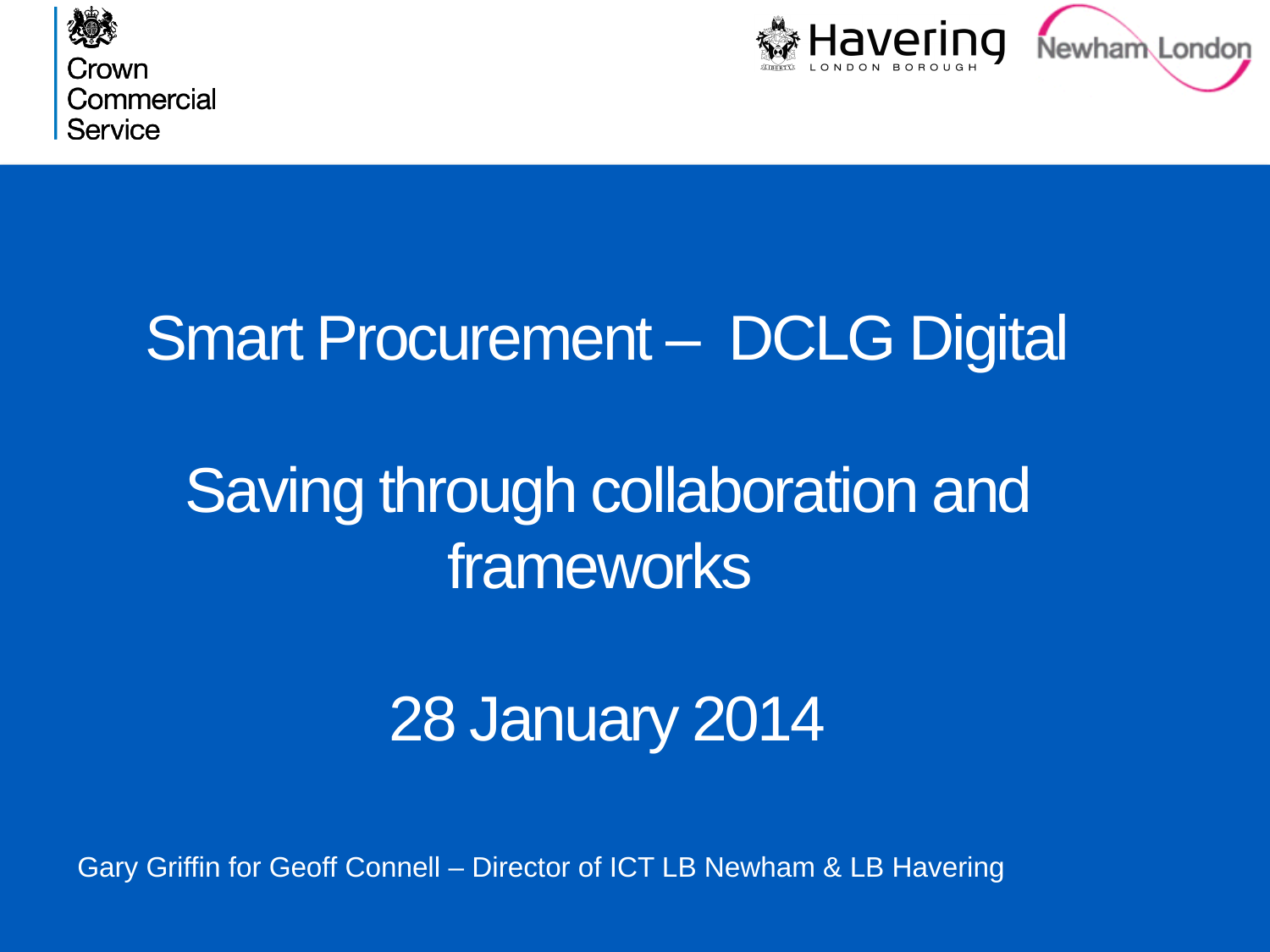

# Smart Procurement –  DCLG Digital Saving through collaboration and frameworks 28 January 2014
Gary Griffin for Geoff Connell – Director of ICT LB Newham & LB Havering